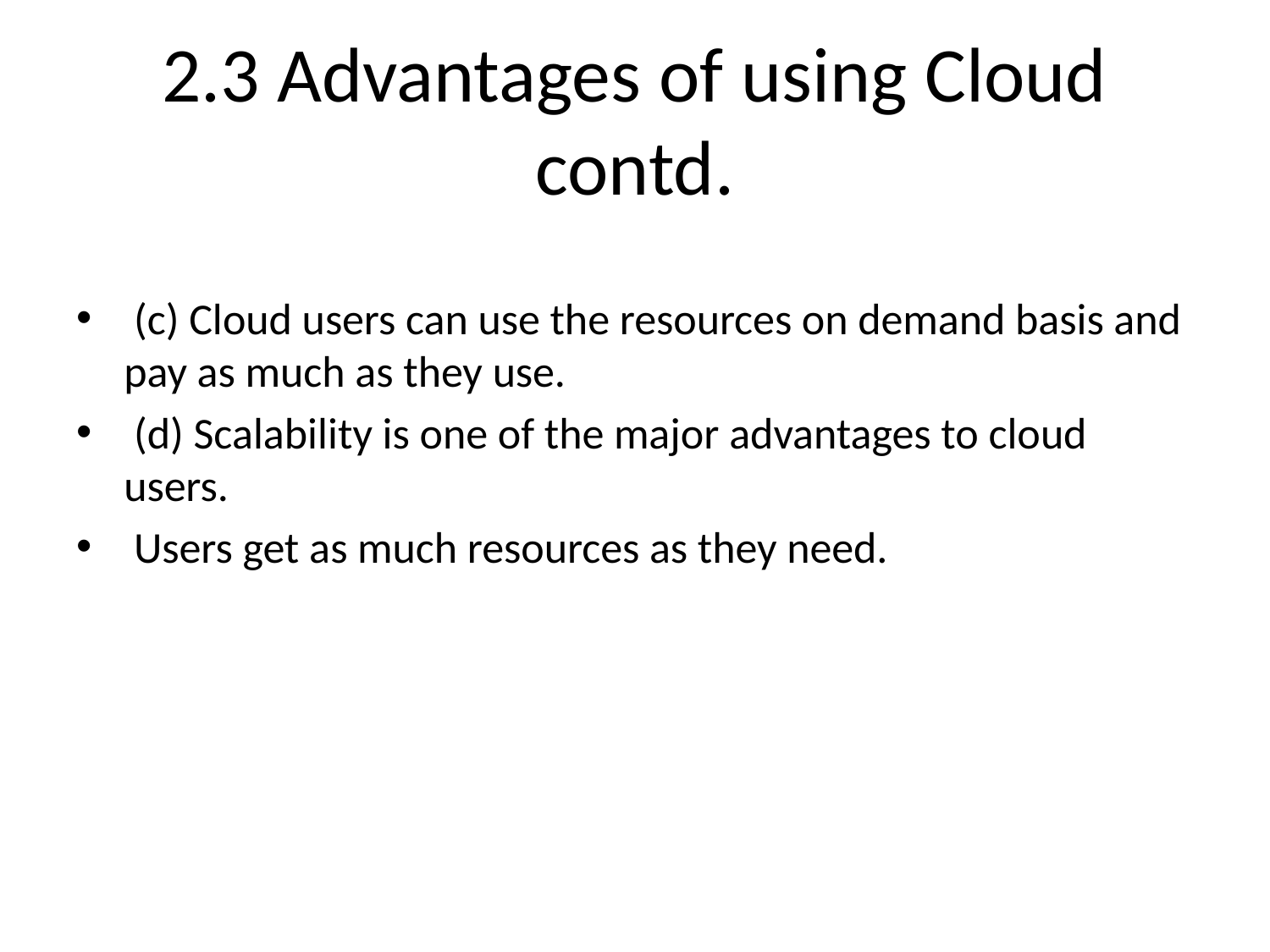

# 2.3 Advantages of using Cloud contd.

 (c) Cloud users can use the resources on demand basis and pay as much as they use.
 (d) Scalability is one of the major advantages to cloud users.
 Users get as much resources as they need.